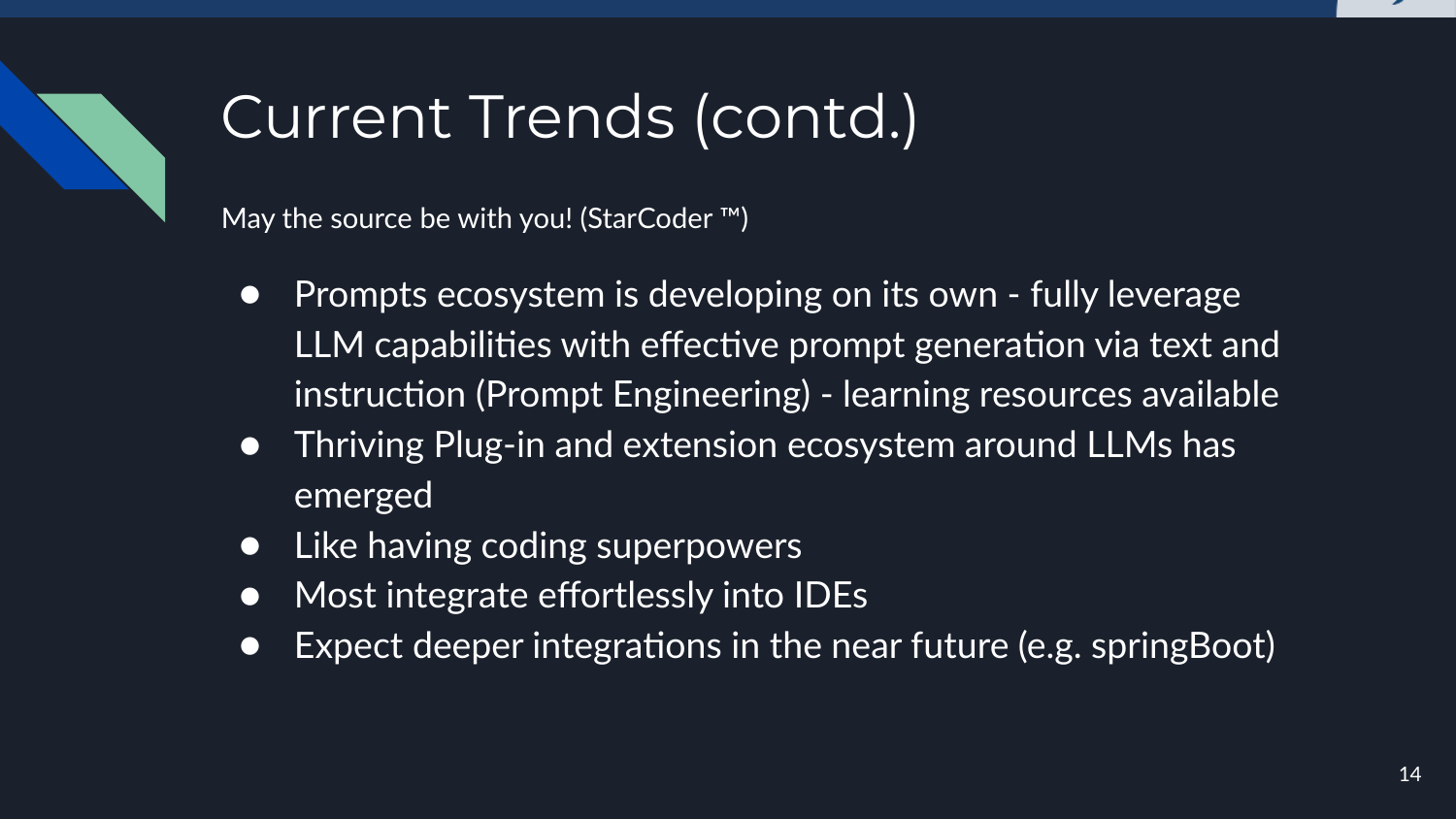

# Current Trends (contd.)
May the source be with you! (StarCoder ™)
Prompts ecosystem is developing on its own - fully leverage LLM capabilities with effective prompt generation via text and instruction (Prompt Engineering) - learning resources available
Thriving Plug-in and extension ecosystem around LLMs has emerged
Like having coding superpowers
Most integrate effortlessly into IDEs
Expect deeper integrations in the near future (e.g. springBoot)
14